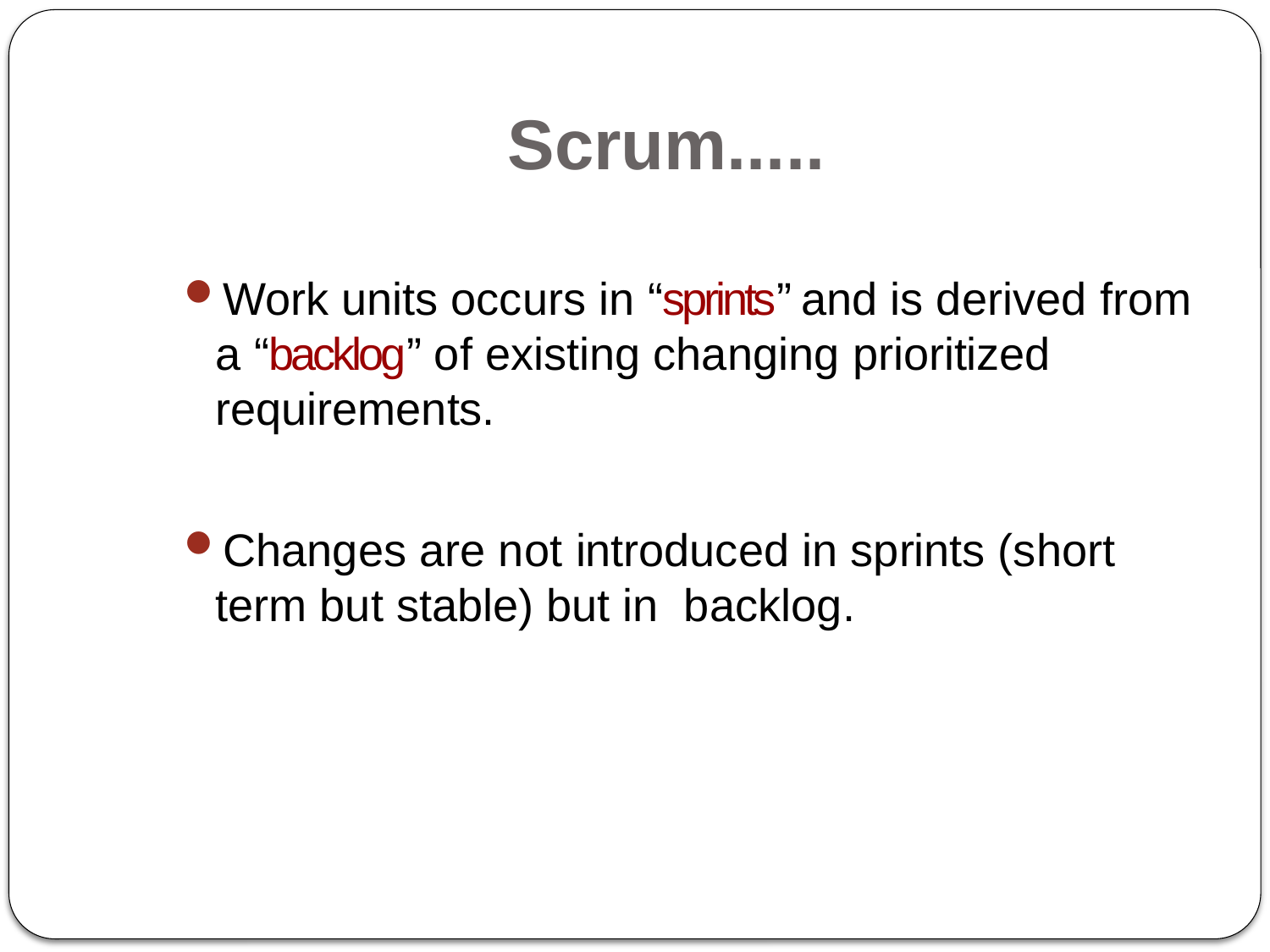

# Scrum.....

Work units occurs in “sprints” and is derived from a “backlog” of existing changing prioritized requirements.

Changes are not introduced in sprints (short term but stable) but in  backlog.